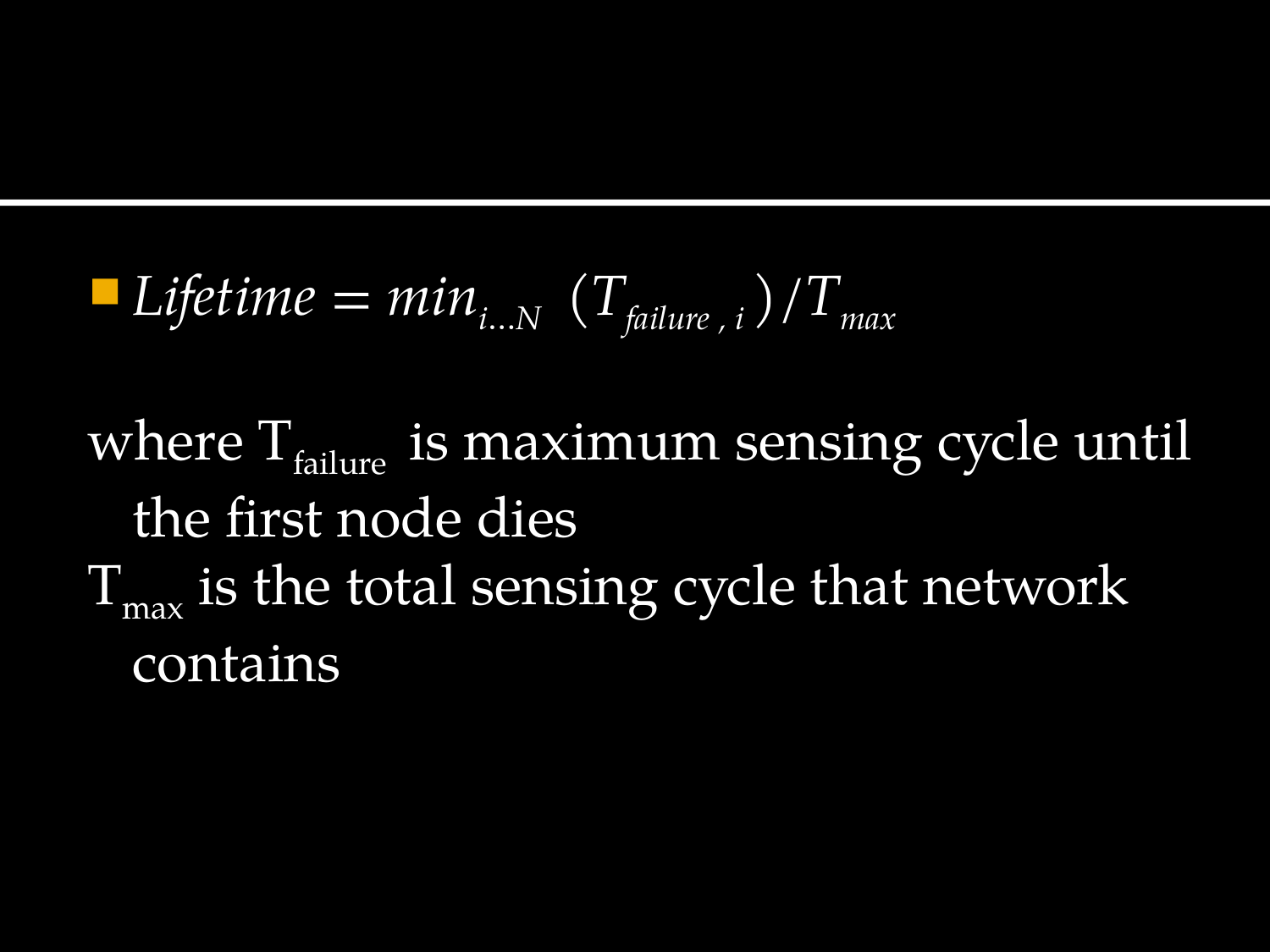

#
Lifetime = mini…N   (Tfailure , i )/Tmax

where Tfailure  is maximum sensing cycle until the first node dies
Tmax is the total sensing cycle that network contains